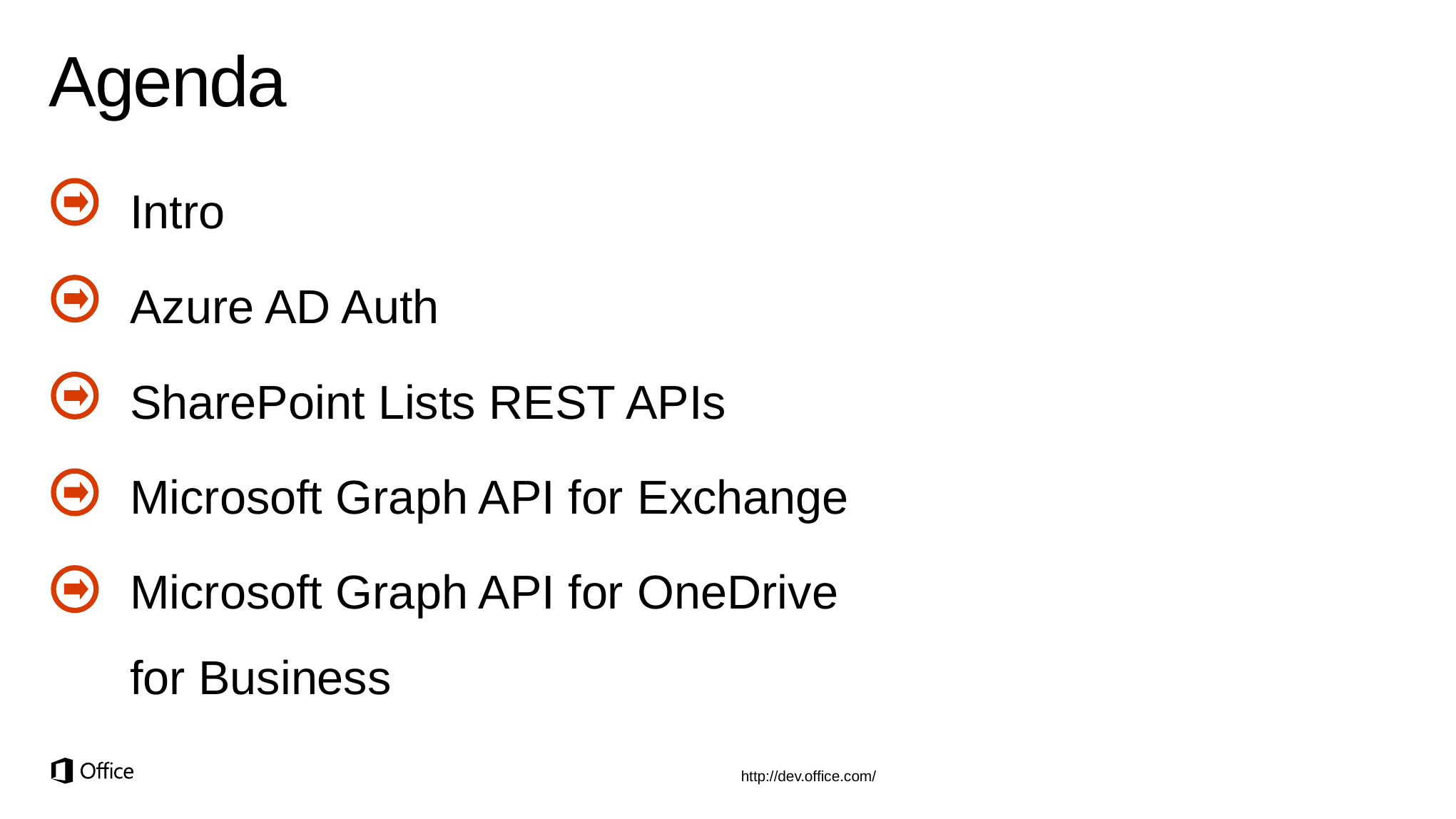

# Agenda
Intro
Azure AD Auth
SharePoint Lists REST APIs
Microsoft Graph API for Exchange
Microsoft Graph API for OneDrive for Business